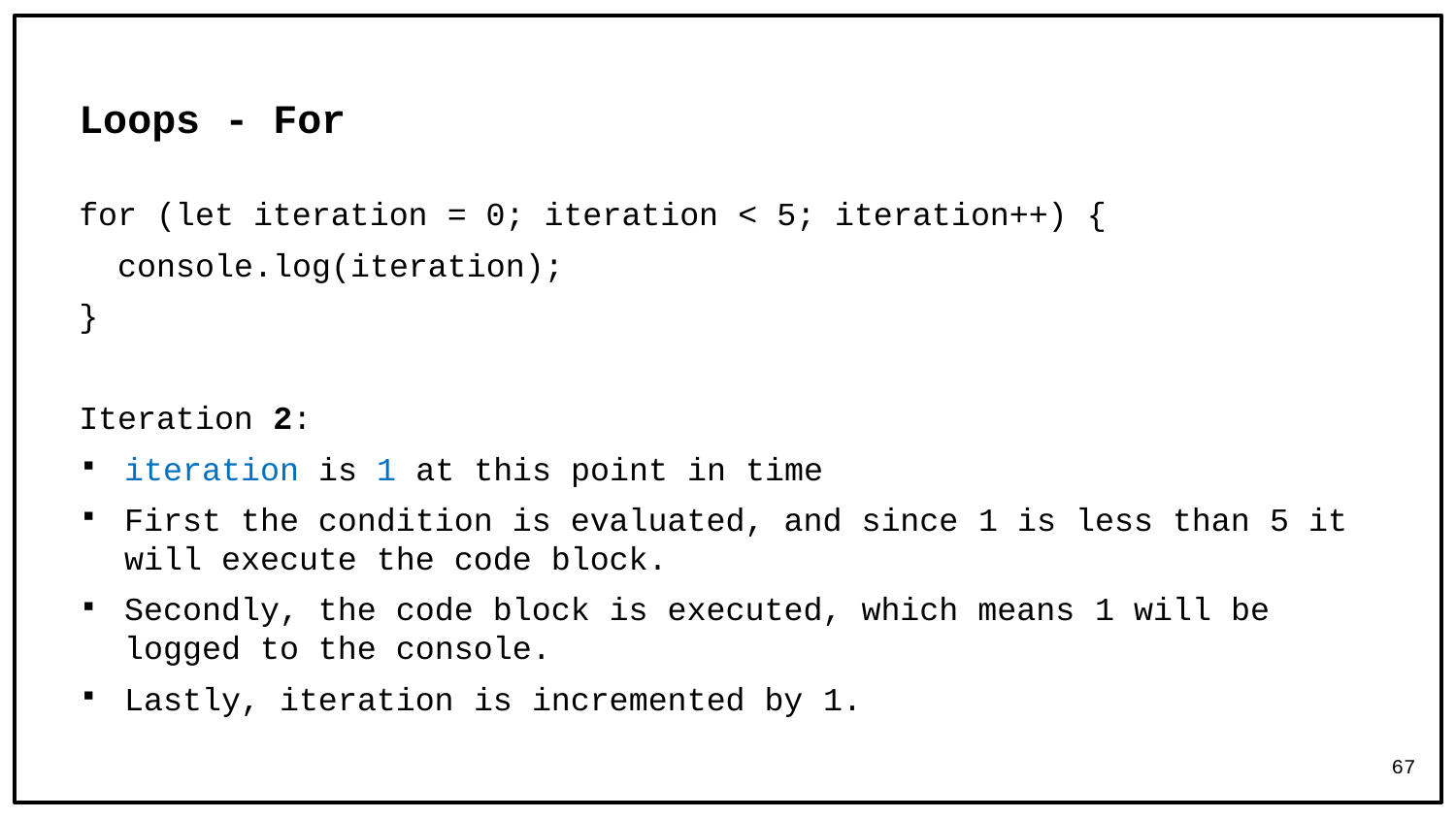

# Loops - For
for (let iteration = 0; iteration < 5; iteration++) {
  console.log(iteration);
}

Iteration 2:
iteration is 1 at this point in time
First the condition is evaluated, and since 1 is less than 5 it will execute the code block.
Secondly, the code block is executed, which means 1 will be logged to the console.
Lastly, iteration is incremented by 1.

67